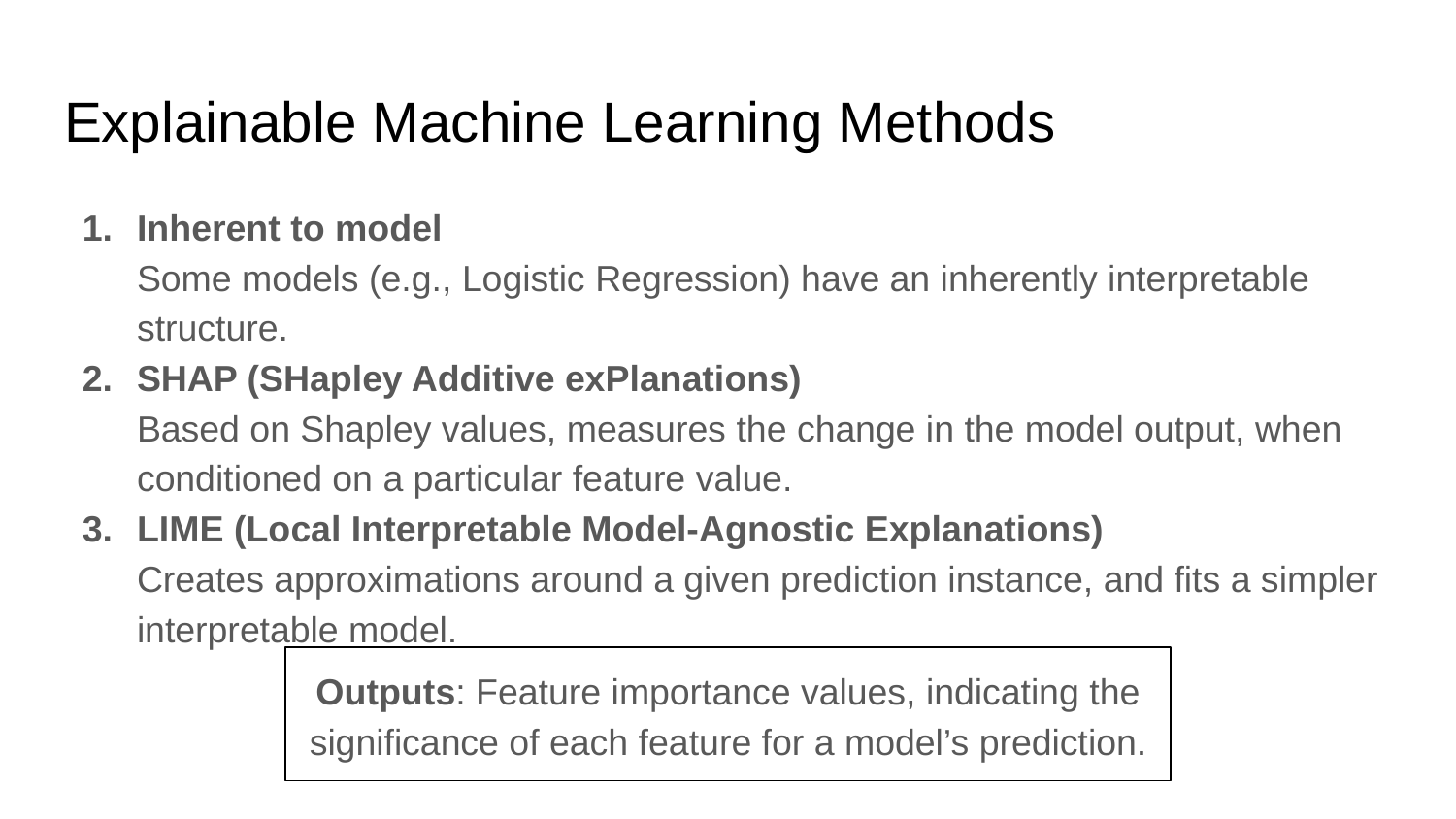

# Explainable Machine Learning Methods
Inherent to model
Some models (e.g., Logistic Regression) have an inherently interpretable structure.
SHAP (SHapley Additive exPlanations)
Based on Shapley values, measures the change in the model output, when conditioned on a particular feature value.
LIME (Local Interpretable Model-Agnostic Explanations)
Creates approximations around a given prediction instance, and fits a simpler interpretable model.

Outputs: Feature importance values, indicating the significance of each feature for a model’s prediction.